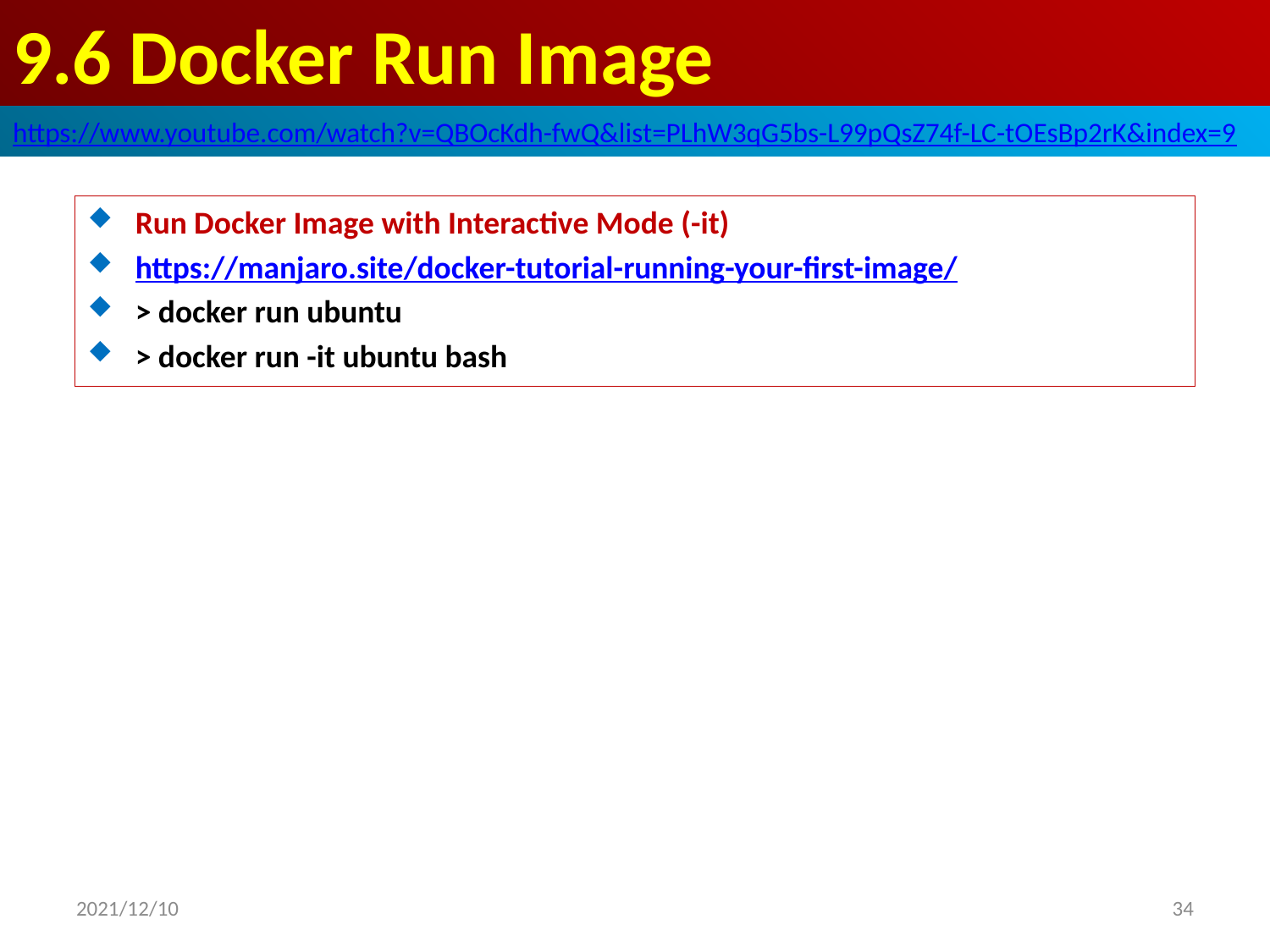

# 9.6 Docker Run Image
https://www.youtube.com/watch?v=QBOcKdh-fwQ&list=PLhW3qG5bs-L99pQsZ74f-LC-tOEsBp2rK&index=9
Run Docker Image with Interactive Mode (-it)
https://manjaro.site/docker-tutorial-running-your-first-image/
> docker run ubuntu
> docker run -it ubuntu bash
2021/12/10
34